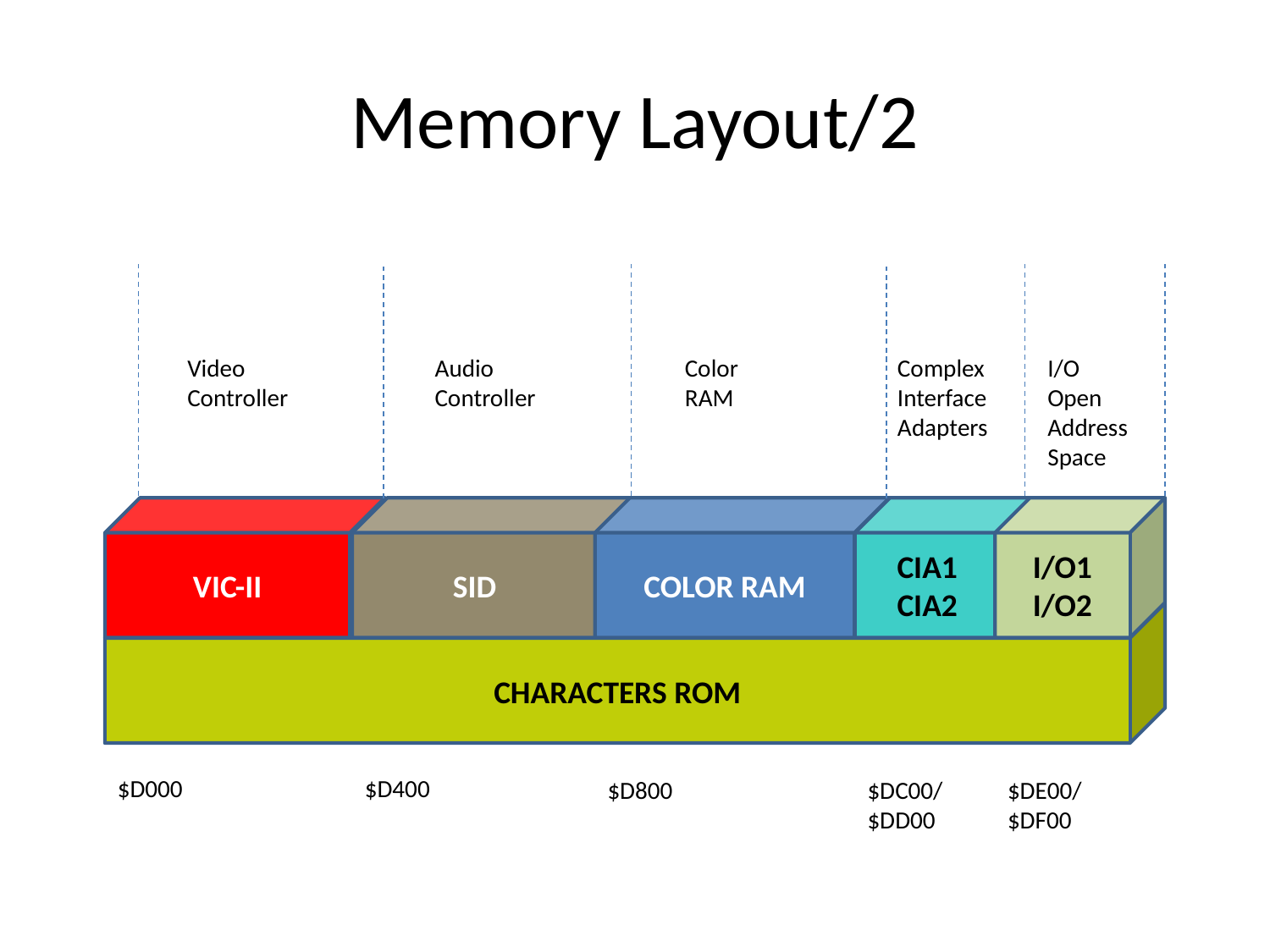

# Memory Layout/2
Video Controller
Audio Controller
Color
RAM
Complex
Interface
Adapters
I/O
Open Address Space
VIC-II
SID
COLOR RAM
CIA1
CIA2
I/O1
I/O2
CHARACTERS ROM
$D000
$D400
$D800
$DC00/
$DD00
$DE00/
$DF00